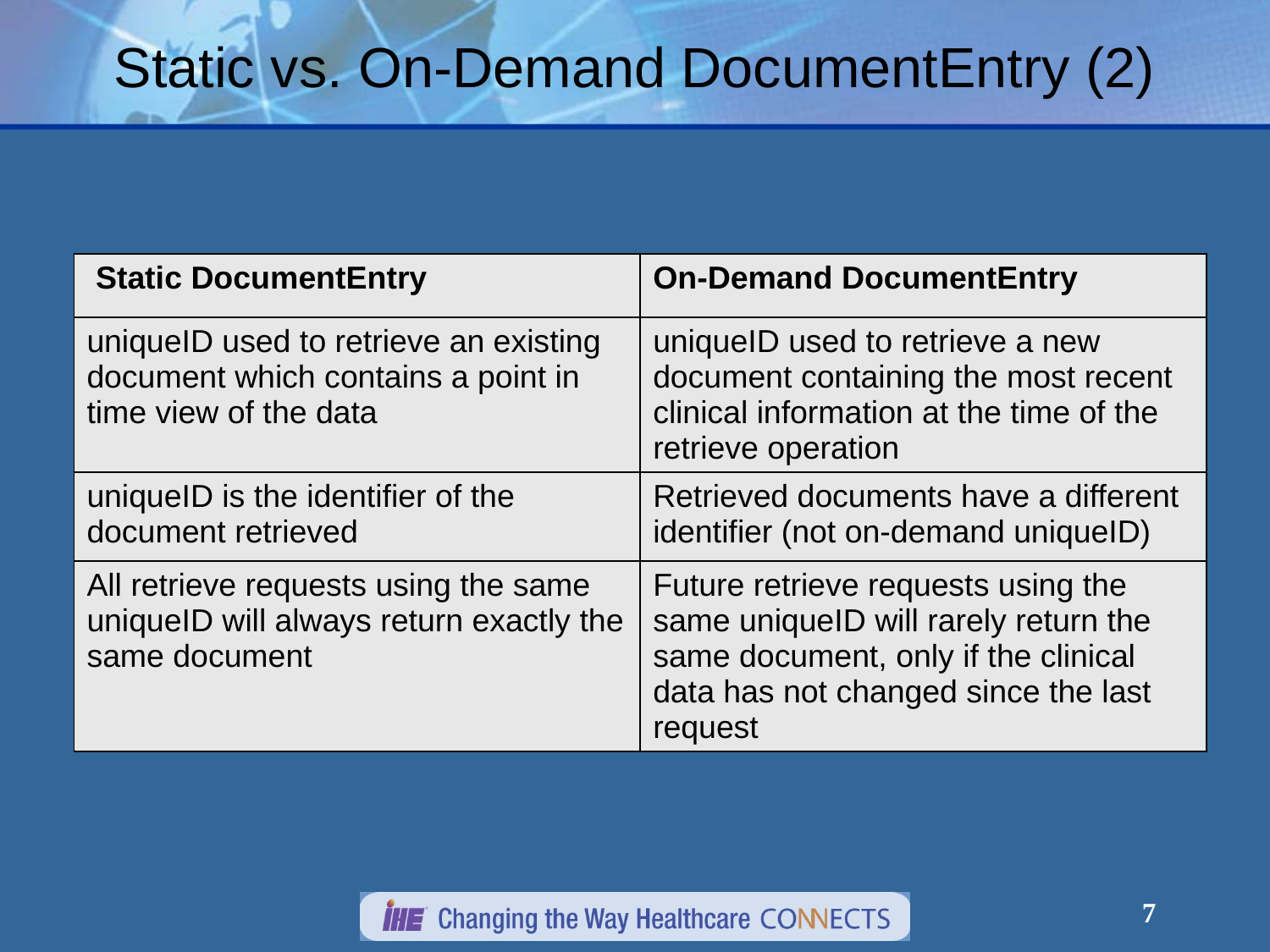

# Static vs. On-Demand DocumentEntry (2)
| Static DocumentEntry | On-Demand DocumentEntry |
| --- | --- |
| uniqueID used to retrieve an existing document which contains a point in time view of the data | uniqueID used to retrieve a new document containing the most recent clinical information at the time of the retrieve operation |
| uniqueID is the identifier of the document retrieved | Retrieved documents have a different identifier (not on-demand uniqueID) |
| All retrieve requests using the same uniqueID will always return exactly the same document | Future retrieve requests using the same uniqueID will rarely return the same document, only if the clinical data has not changed since the last request |
7